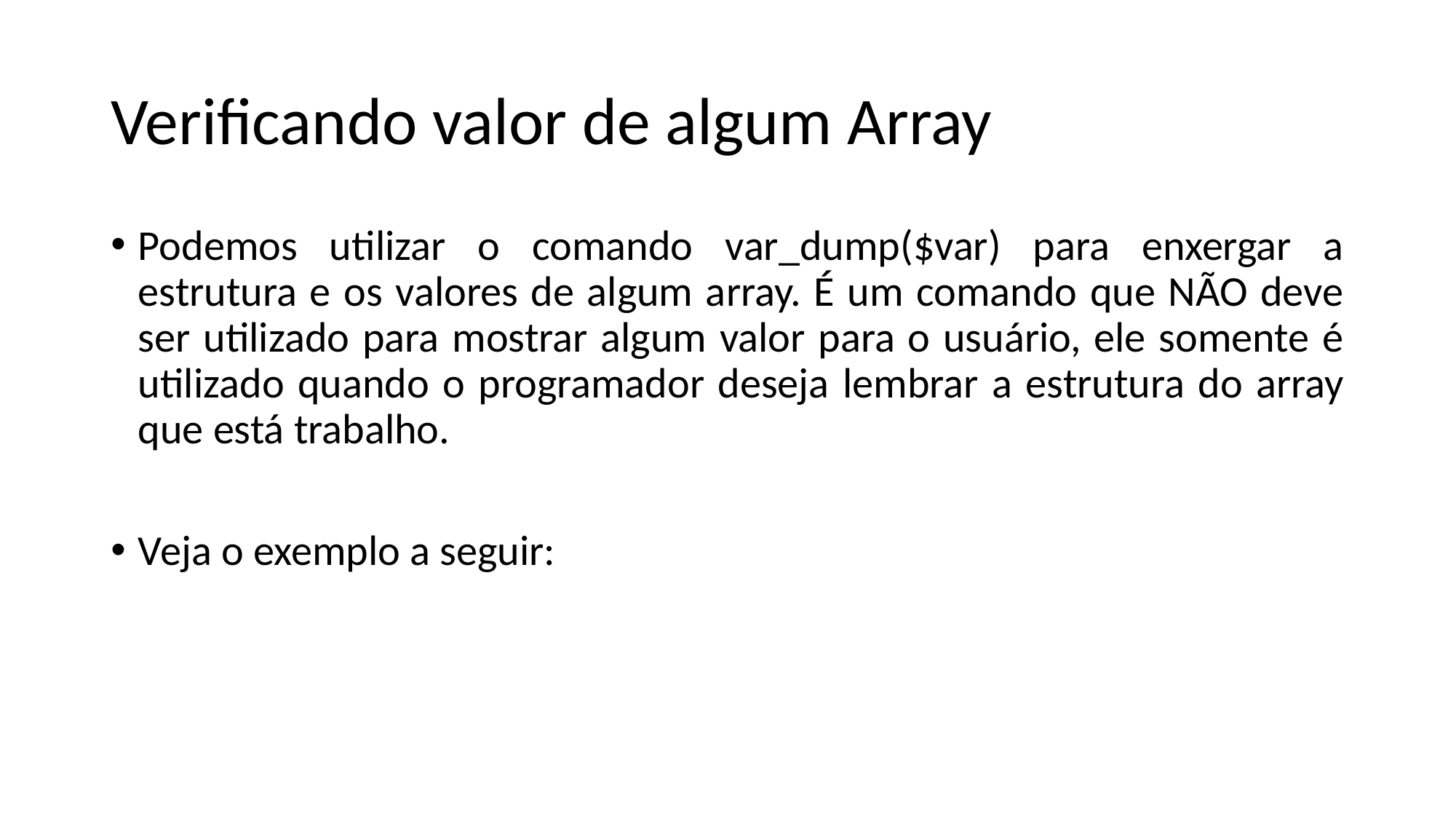

# Verificando valor de algum Array
Podemos utilizar o comando var_dump($var) para enxergar a estrutura e os valores de algum array. É um comando que NÃO deve ser utilizado para mostrar algum valor para o usuário, ele somente é utilizado quando o programador deseja lembrar a estrutura do array que está trabalho.

Veja o exemplo a seguir: